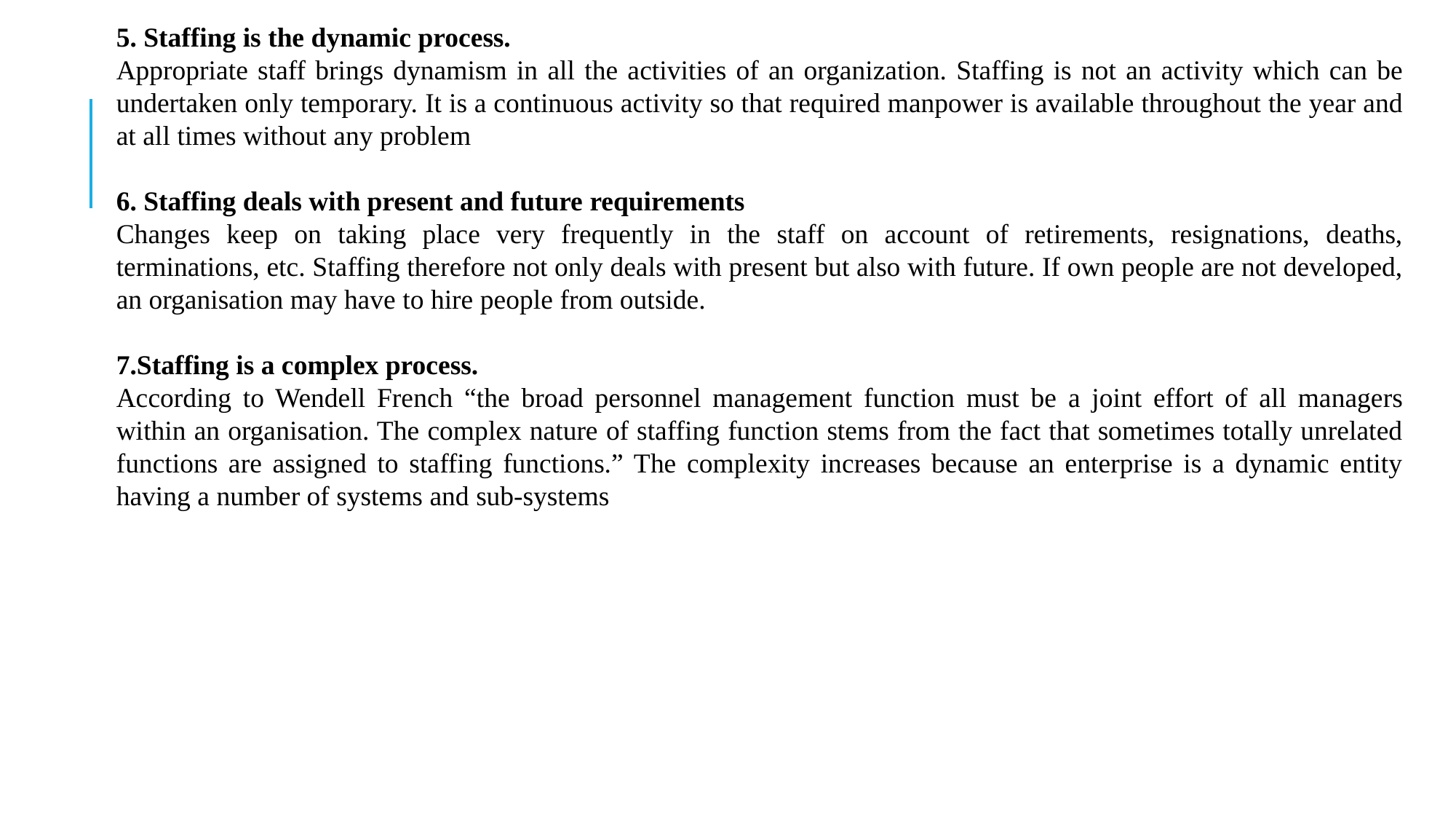

5. Staffing is the dynamic process.
Appropriate staff brings dynamism in all the activities of an organization. Staffing is not an activity which can be undertaken only temporary. It is a continuous activity so that required manpower is available throughout the year and at all times without any problem

6. Staffing deals with present and future requirements
Changes keep on taking place very frequently in the staff on account of retirements, resignations, deaths, terminations, etc. Staffing therefore not only deals with present but also with future. If own people are not developed, an organisation may have to hire people from outside.

7.Staffing is a complex process.
According to Wendell French “the broad personnel management function must be a joint effort of all managers within an organisation. The complex nature of staffing function stems from the fact that sometimes totally unrelated functions are assigned to staffing functions.” The complexity increases because an enterprise is a dynamic entity having a number of systems and sub-systems